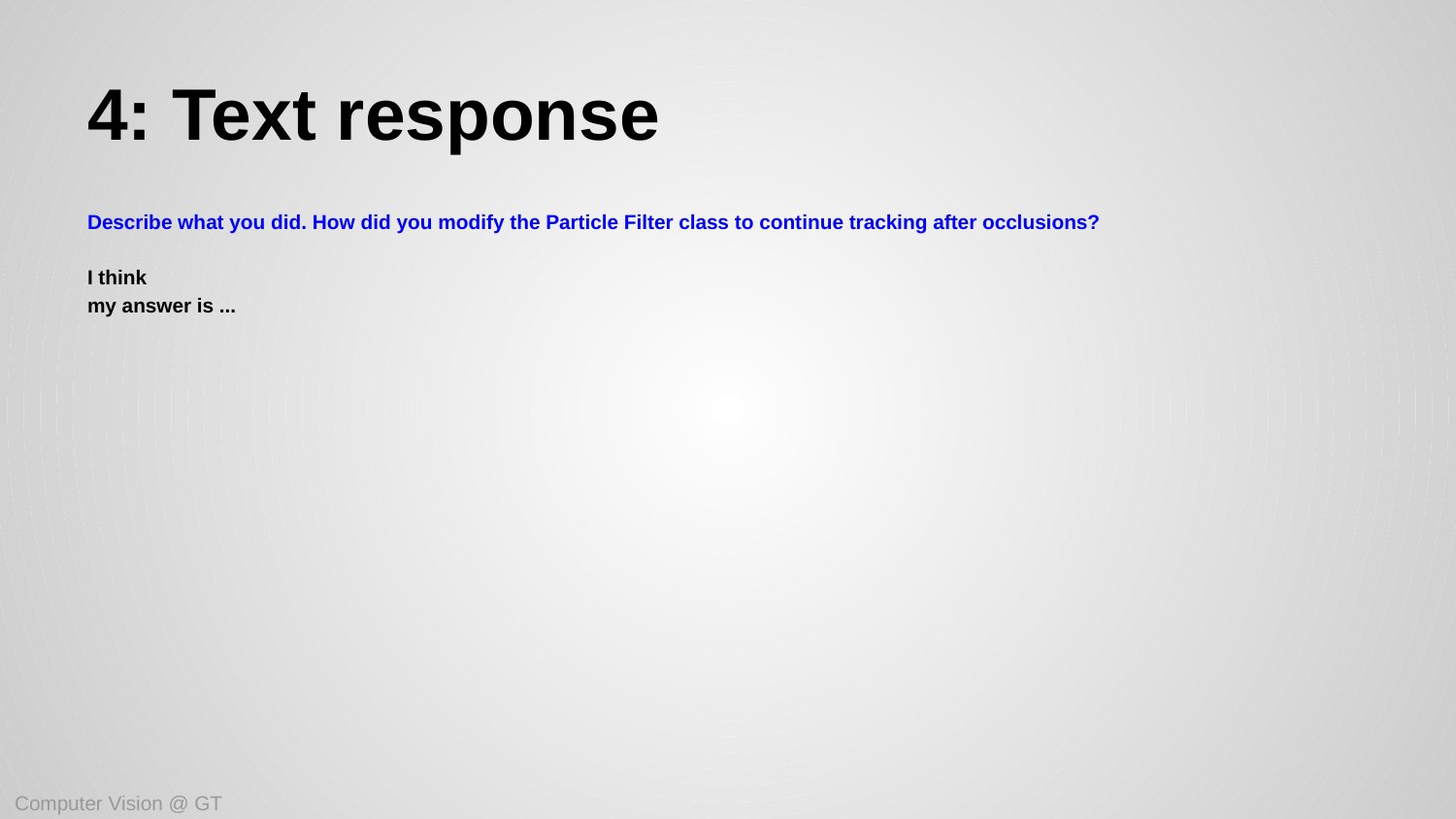

# 4: Text response
Describe what you did. How did you modify the Particle Filter class to continue tracking after occlusions?

I think
my answer is ...
Computer Vision @ GT